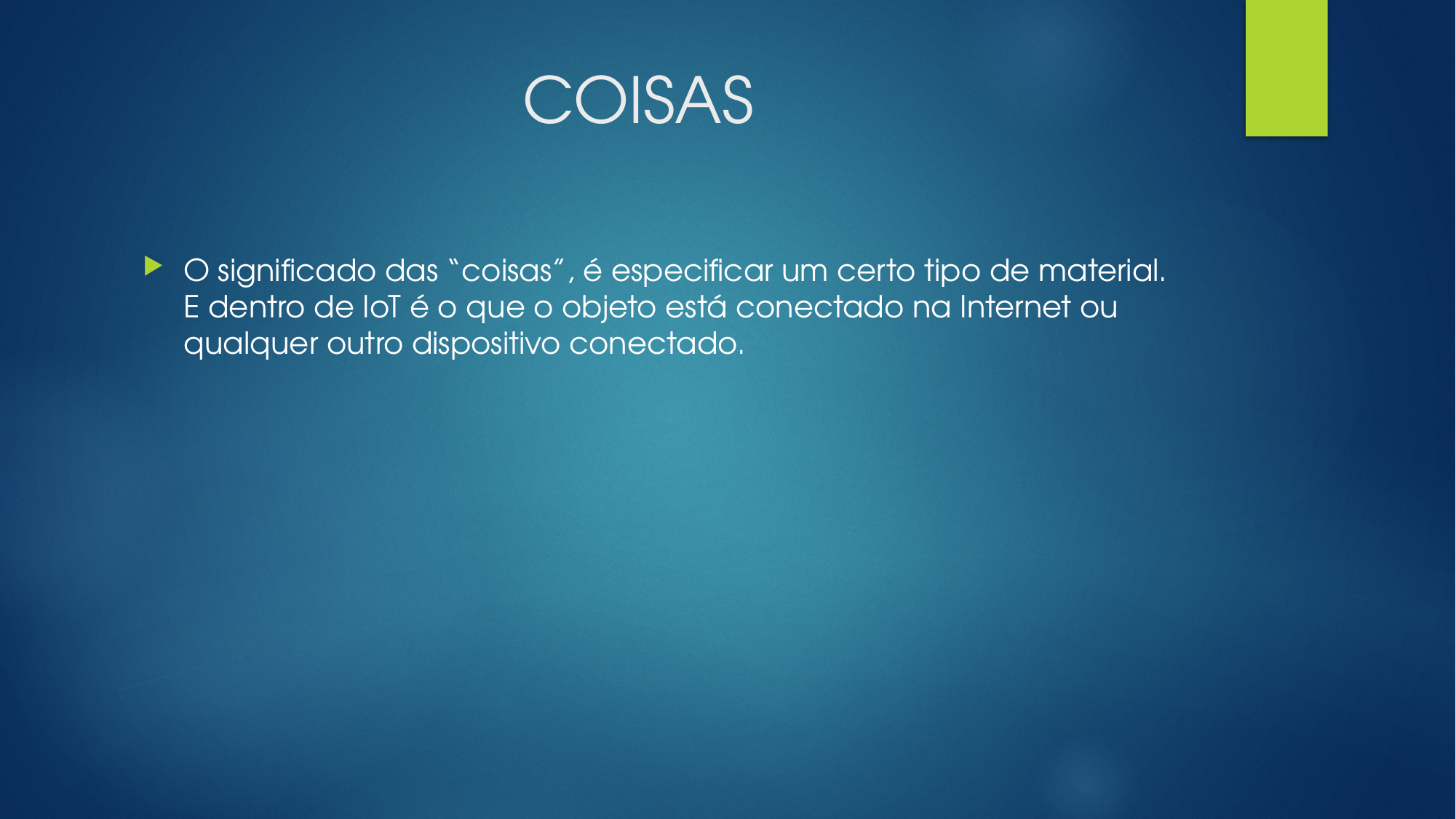

# COISAS
O significado das “coisas”, é especificar um certo tipo de material. E dentro de IoT é o que o objeto está conectado na Internet ou qualquer outro dispositivo conectado.